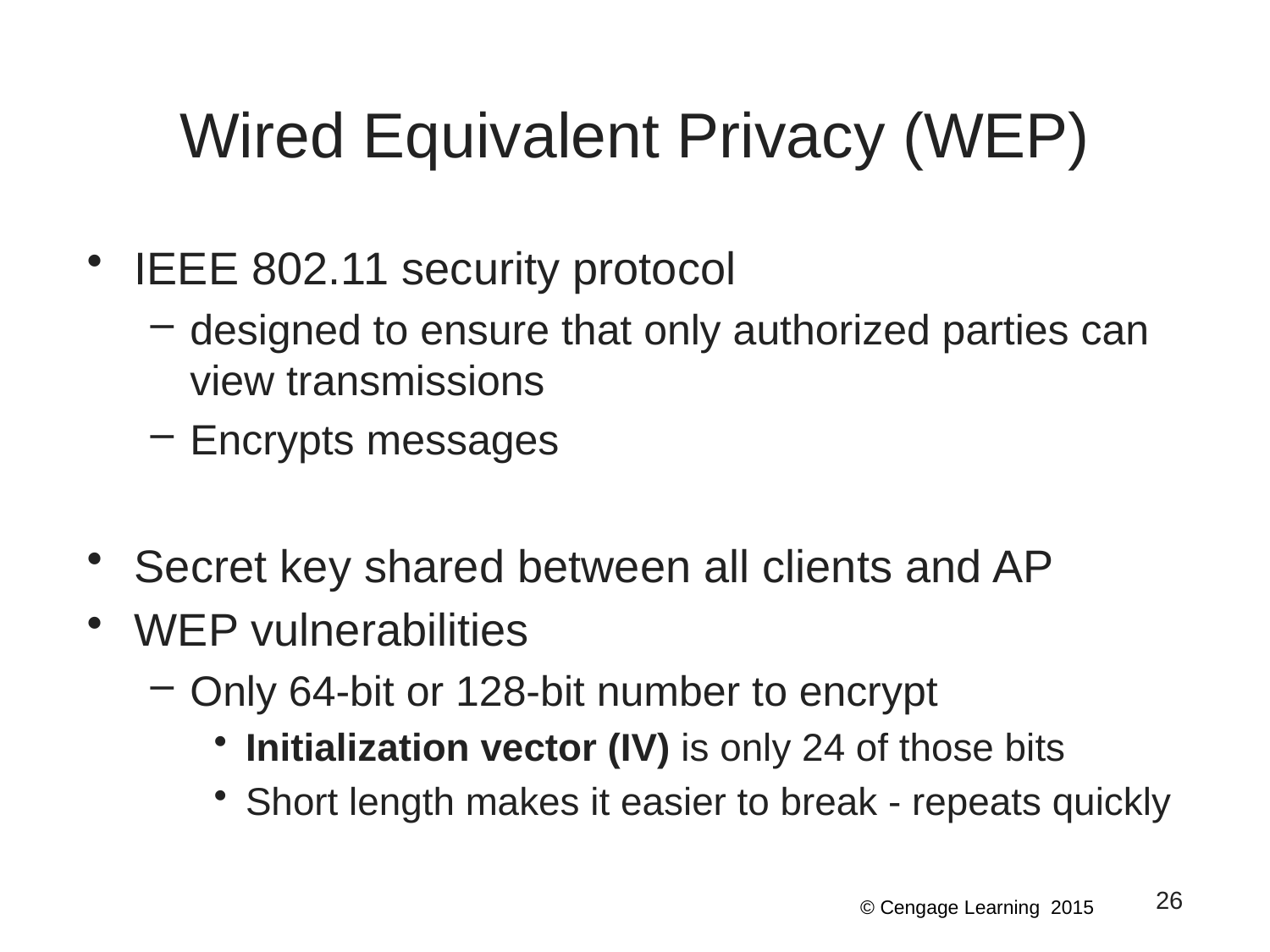

# Wired Equivalent Privacy (WEP)
IEEE 802.11 security protocol
designed to ensure that only authorized parties can view transmissions
Encrypts messages

Secret key shared between all clients and AP
WEP vulnerabilities
Only 64-bit or 128-bit number to encrypt
Initialization vector (IV) is only 24 of those bits
Short length makes it easier to break - repeats quickly

26